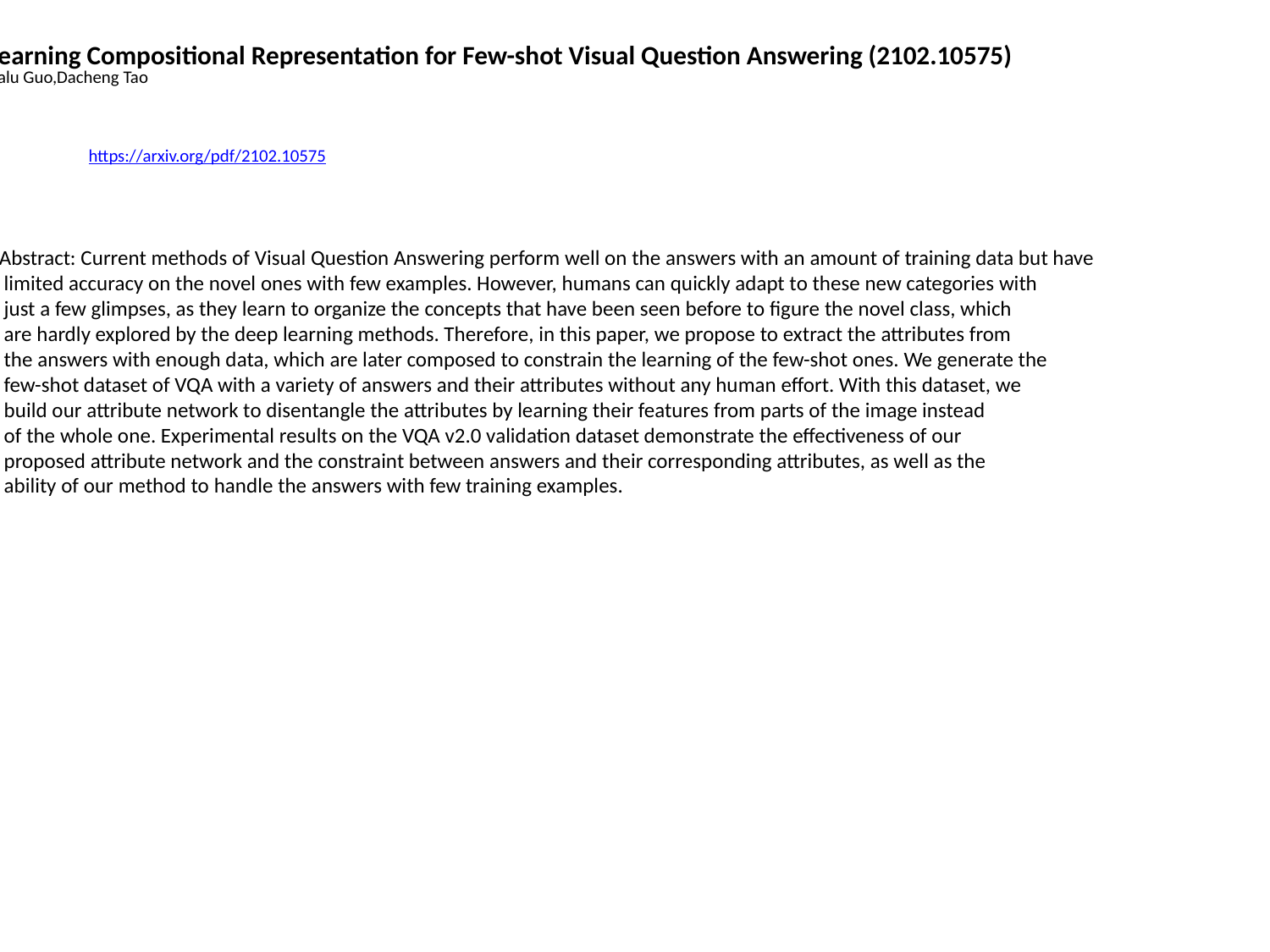

Learning Compositional Representation for Few-shot Visual Question Answering (2102.10575)
Dalu Guo,Dacheng Tao

https://arxiv.org/pdf/2102.10575

Abstract: Current methods of Visual Question Answering perform well on the answers with an amount of training data but have
 limited accuracy on the novel ones with few examples. However, humans can quickly adapt to these new categories with
 just a few glimpses, as they learn to organize the concepts that have been seen before to figure the novel class, which
 are hardly explored by the deep learning methods. Therefore, in this paper, we propose to extract the attributes from
 the answers with enough data, which are later composed to constrain the learning of the few-shot ones. We generate the
 few-shot dataset of VQA with a variety of answers and their attributes without any human effort. With this dataset, we
 build our attribute network to disentangle the attributes by learning their features from parts of the image instead
 of the whole one. Experimental results on the VQA v2.0 validation dataset demonstrate the effectiveness of our
 proposed attribute network and the constraint between answers and their corresponding attributes, as well as the
 ability of our method to handle the answers with few training examples.